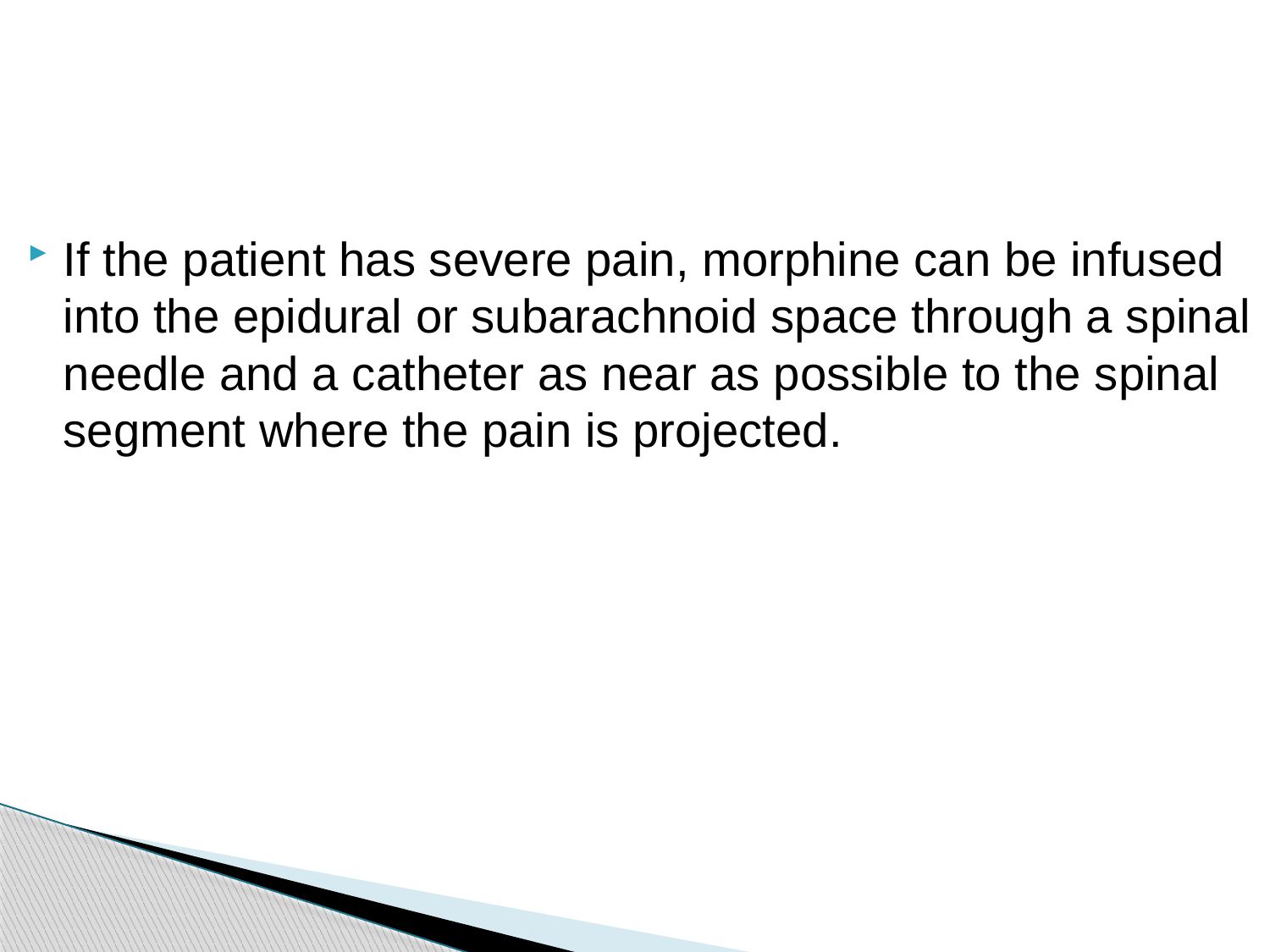

#
If the patient has severe pain, morphine can be infused into the epidural or subarachnoid space through a spinal needle and a catheter as near as possible to the spinal segment where the pain is projected.